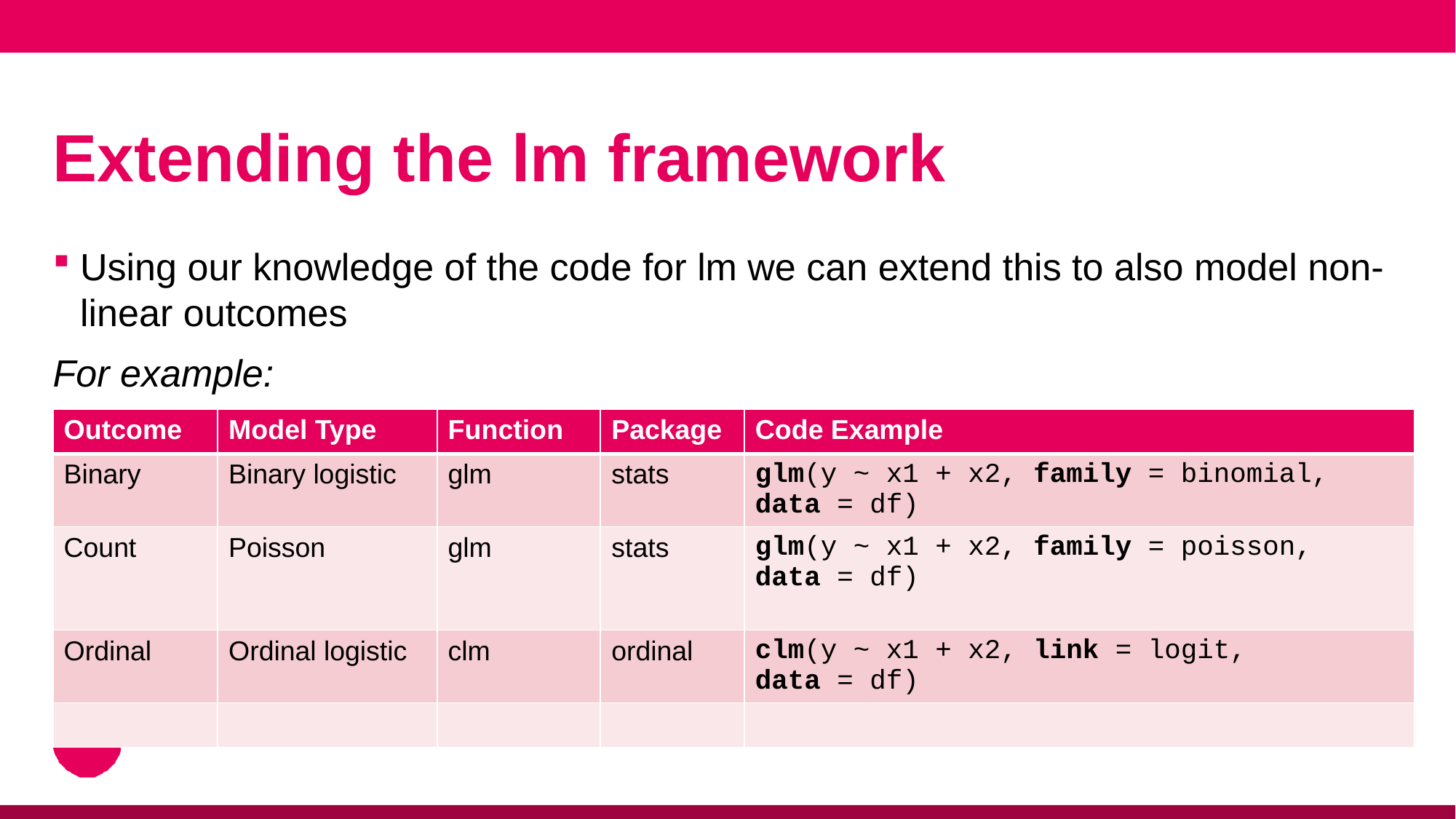

# Extending the lm framework
Using our knowledge of the code for lm we can extend this to also model non-linear outcomes
For example:

| Outcome | Model Type | Function | Package | Code Example |
| --- | --- | --- | --- | --- |
| Binary | Binary logistic | glm | stats | glm(y ~ x1 + x2, family = binomial, data = df) |
| Count | Poisson | glm | stats | glm(y ~ x1 + x2, family = poisson, data = df) |
| Ordinal | Ordinal logistic | clm | ordinal | clm(y ~ x1 + x2, link = logit, data = df) |
|  |  |  |  |  |